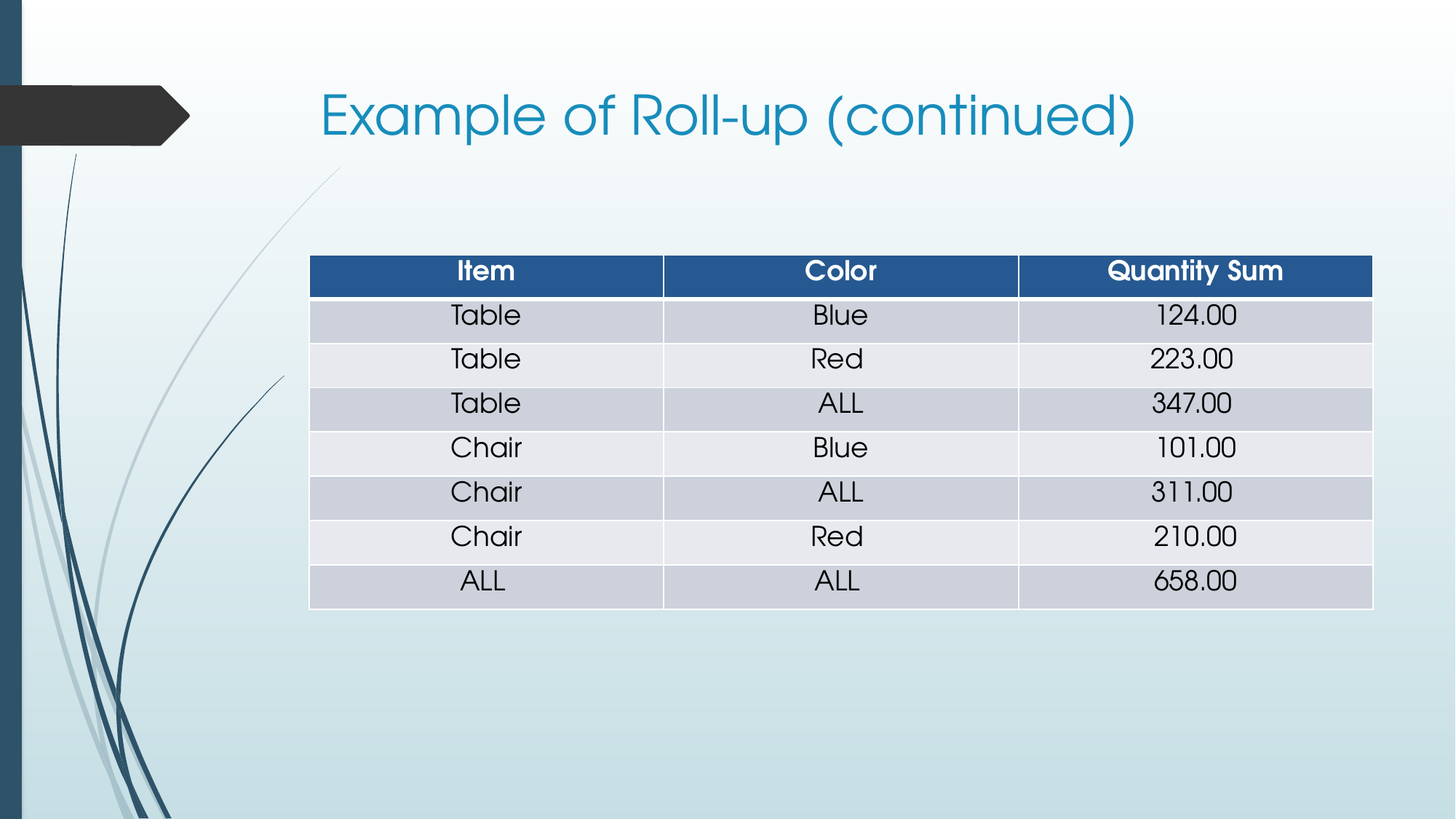

# Example of Roll-up (continued)
| Item | Color | Quantity Sum |
| --- | --- | --- |
| Table | Blue | 124.00 |
| Table | Red | 223.00 |
| Table | ALL | 347.00 |
| Chair | Blue | 101.00 |
| Chair | ALL | 311.00 |
| Chair | Red | 210.00 |
| ALL | ALL | 658.00 |